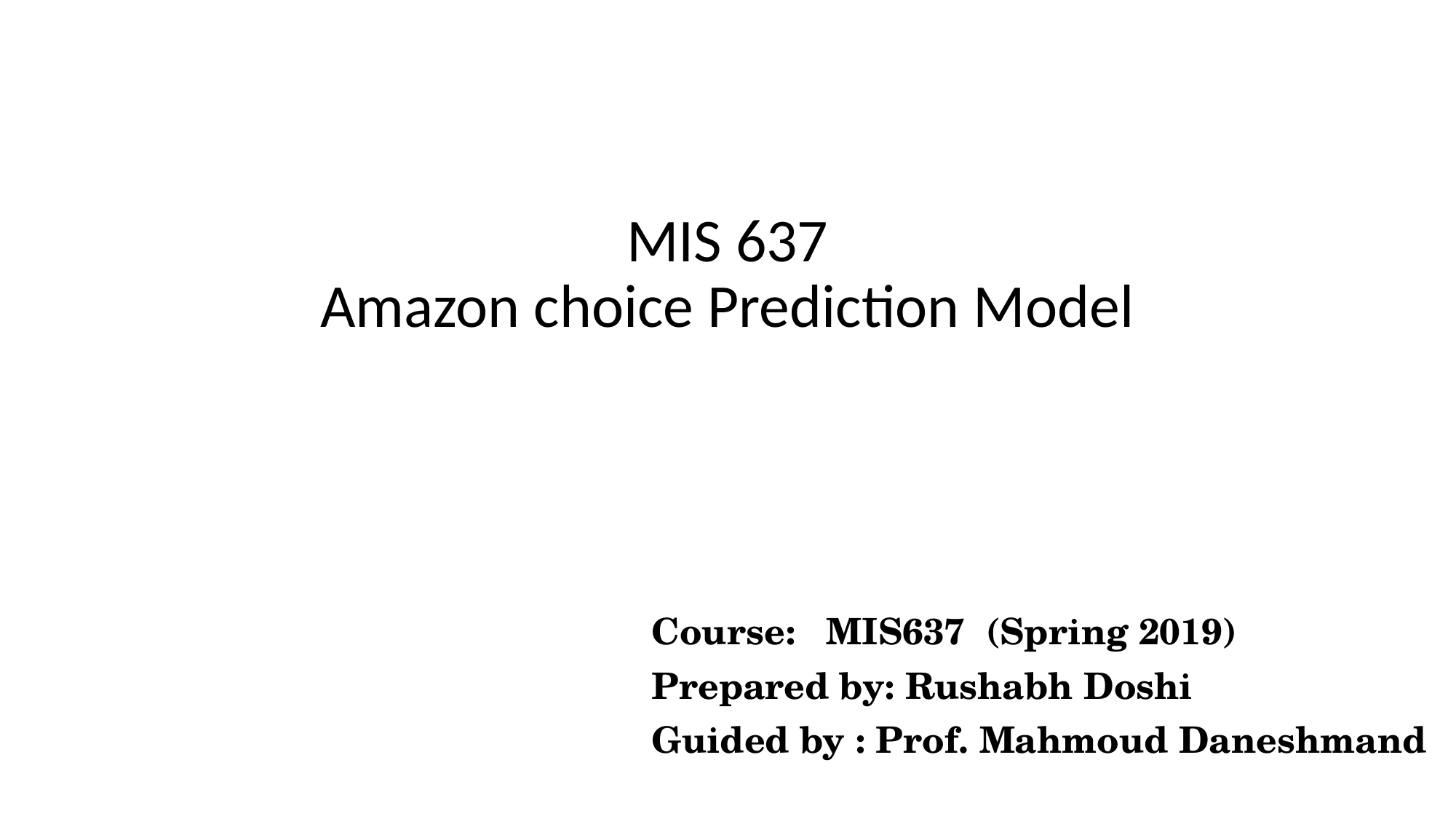

# MIS 637 Amazon choice Prediction Model
Course:   MIS637  (Spring 2019)
Prepared by: Rushabh Doshi
Guided by : Prof. Mahmoud Daneshmand